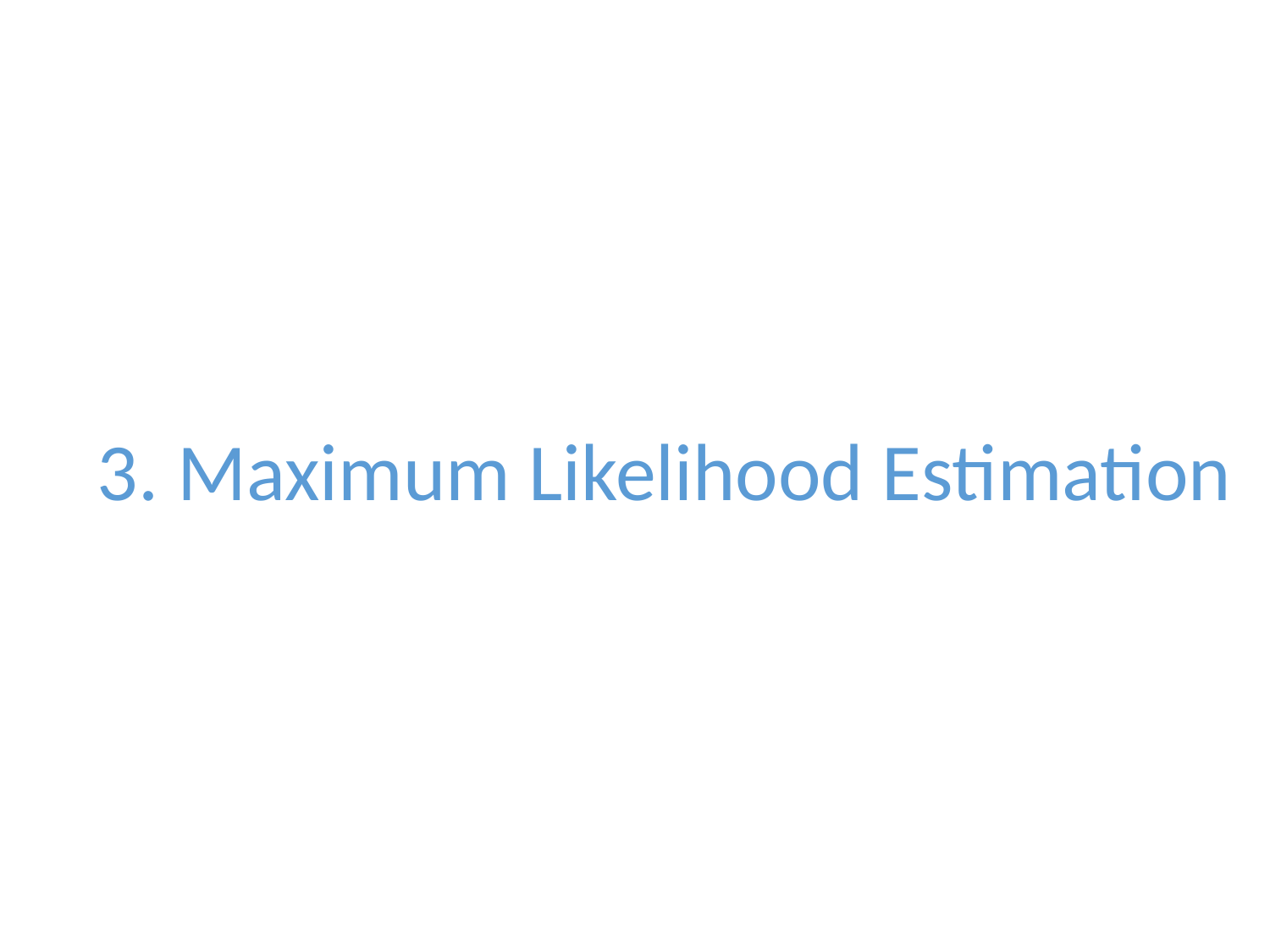

# 3. Maximum Likelihood Estimation
4/7/24
26